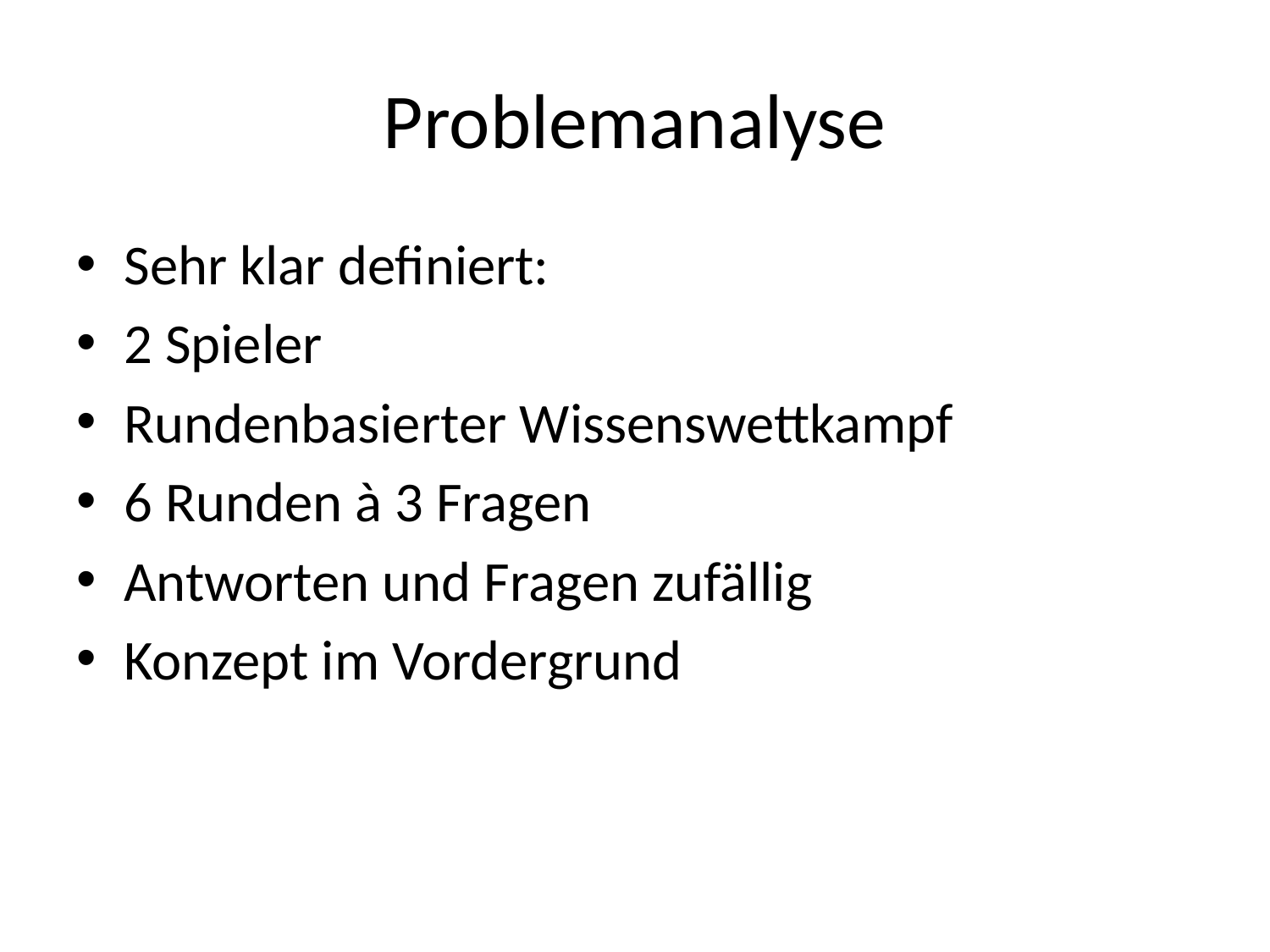

# Problemanalyse
Sehr klar definiert:
2 Spieler
Rundenbasierter Wissenswettkampf
6 Runden à 3 Fragen
Antworten und Fragen zufällig
Konzept im Vordergrund